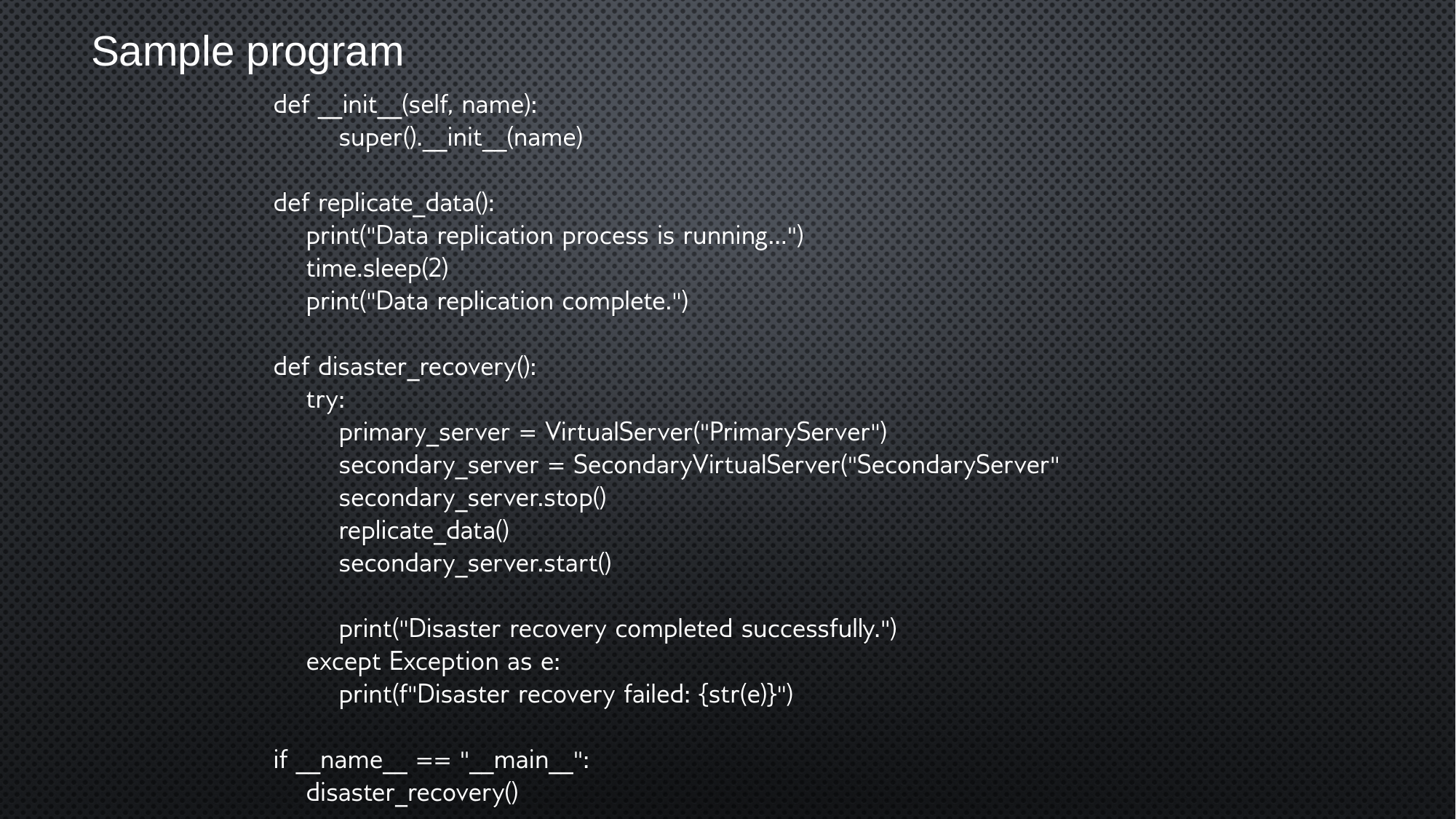

Sample program
def __init__(self, name):
        super().__init__(name)

def replicate_data():
    print("Data replication process is running...")
    time.sleep(2)
    print("Data replication complete.")

def disaster_recovery():
    try:
        primary_server = VirtualServer("PrimaryServer")
        secondary_server = SecondaryVirtualServer("SecondaryServer"
        secondary_server.stop()
        replicate_data()
        secondary_server.start()

        print("Disaster recovery completed successfully.")
    except Exception as e:
        print(f"Disaster recovery failed: {str(e)}")

if __name__ == "__main__":
    disaster_recovery()